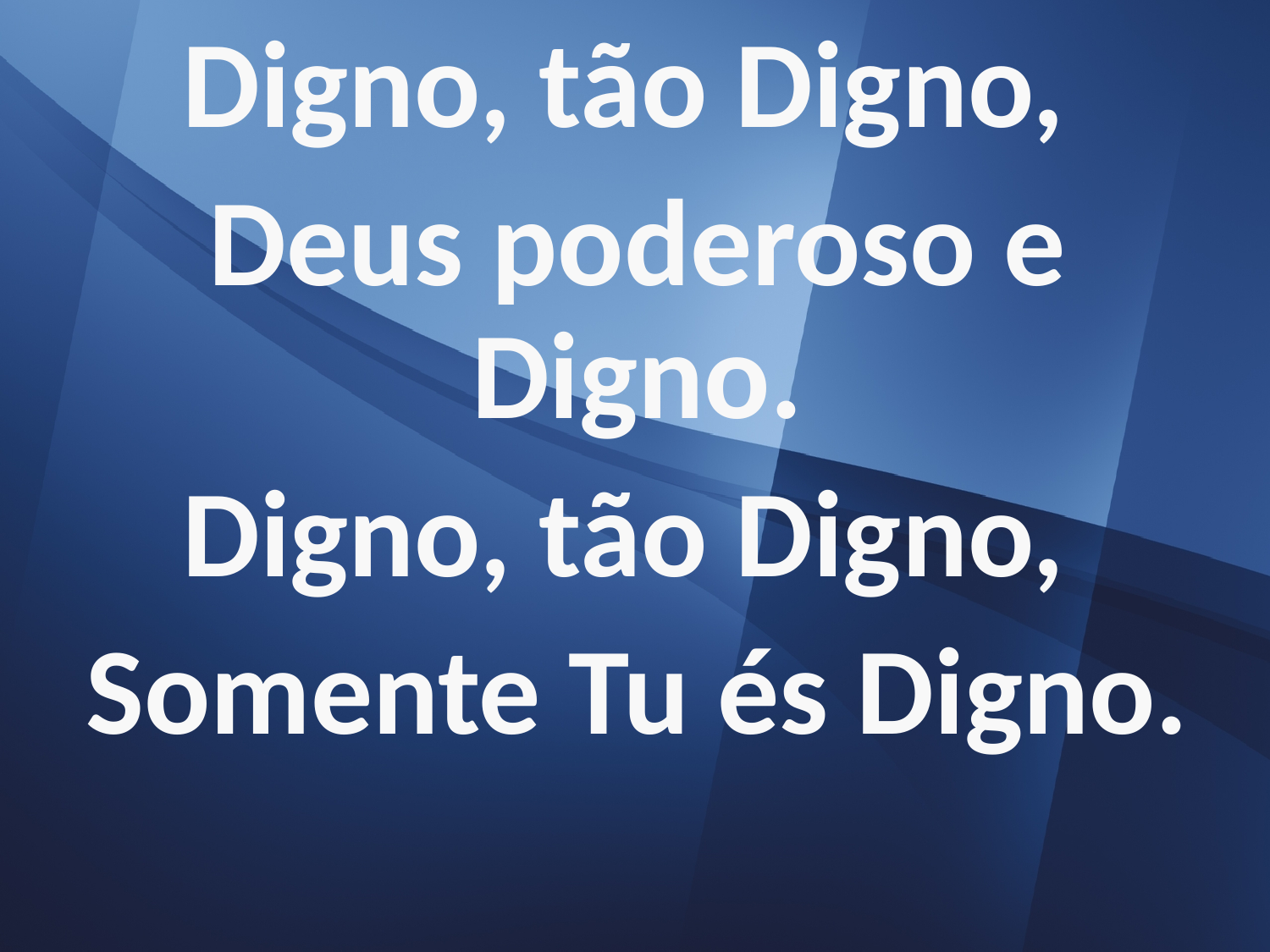

Digno, tão Digno,
Deus poderoso e Digno.
Digno, tão Digno,
Somente Tu és Digno.